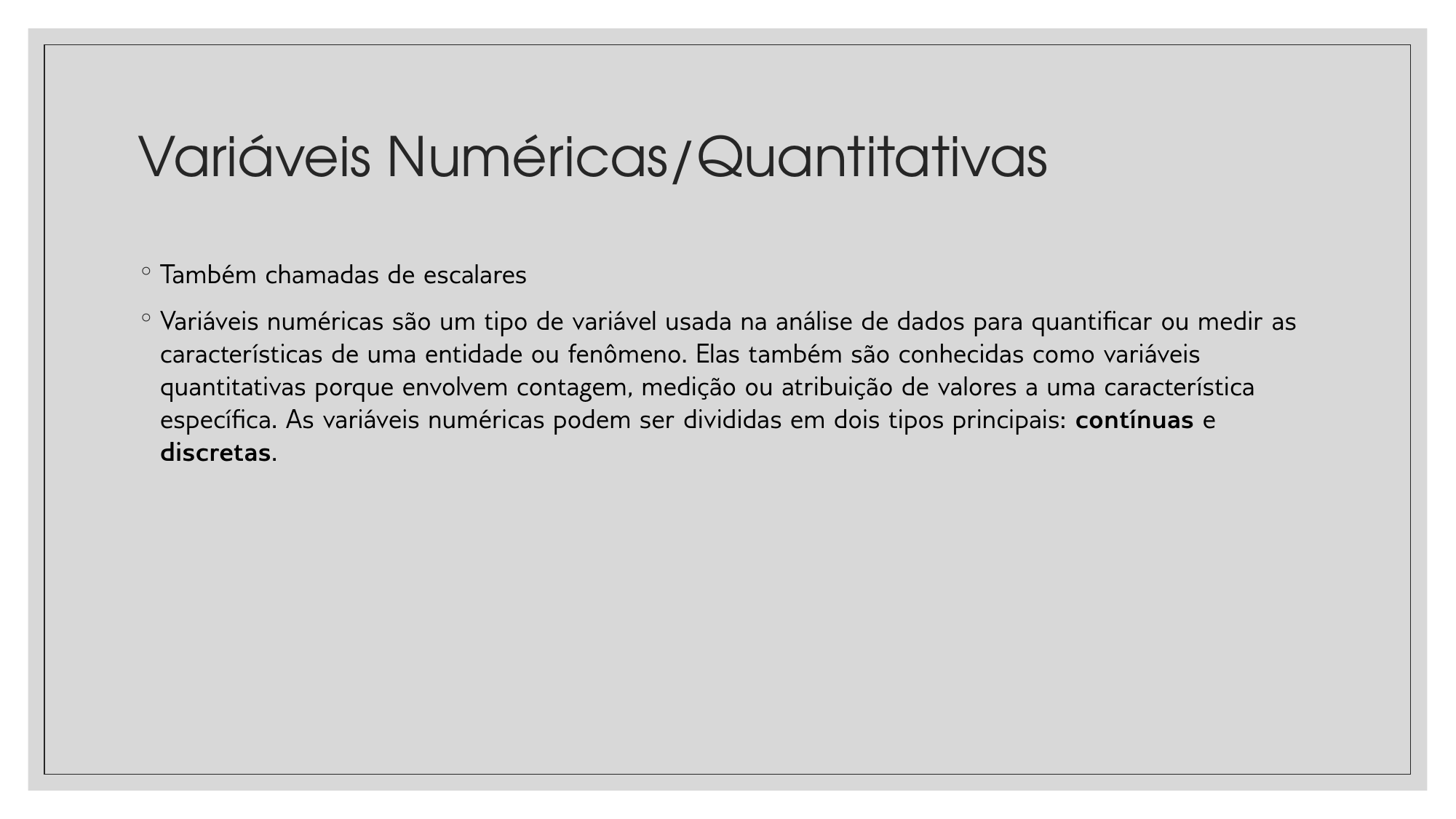

# Variáveis Numéricas/Quantitativas
Também chamadas de escalares
Variáveis numéricas são um tipo de variável usada na análise de dados para quantificar ou medir as características de uma entidade ou fenômeno. Elas também são conhecidas como variáveis quantitativas porque envolvem contagem, medição ou atribuição de valores a uma característica específica. As variáveis numéricas podem ser divididas em dois tipos principais: contínuas e discretas.